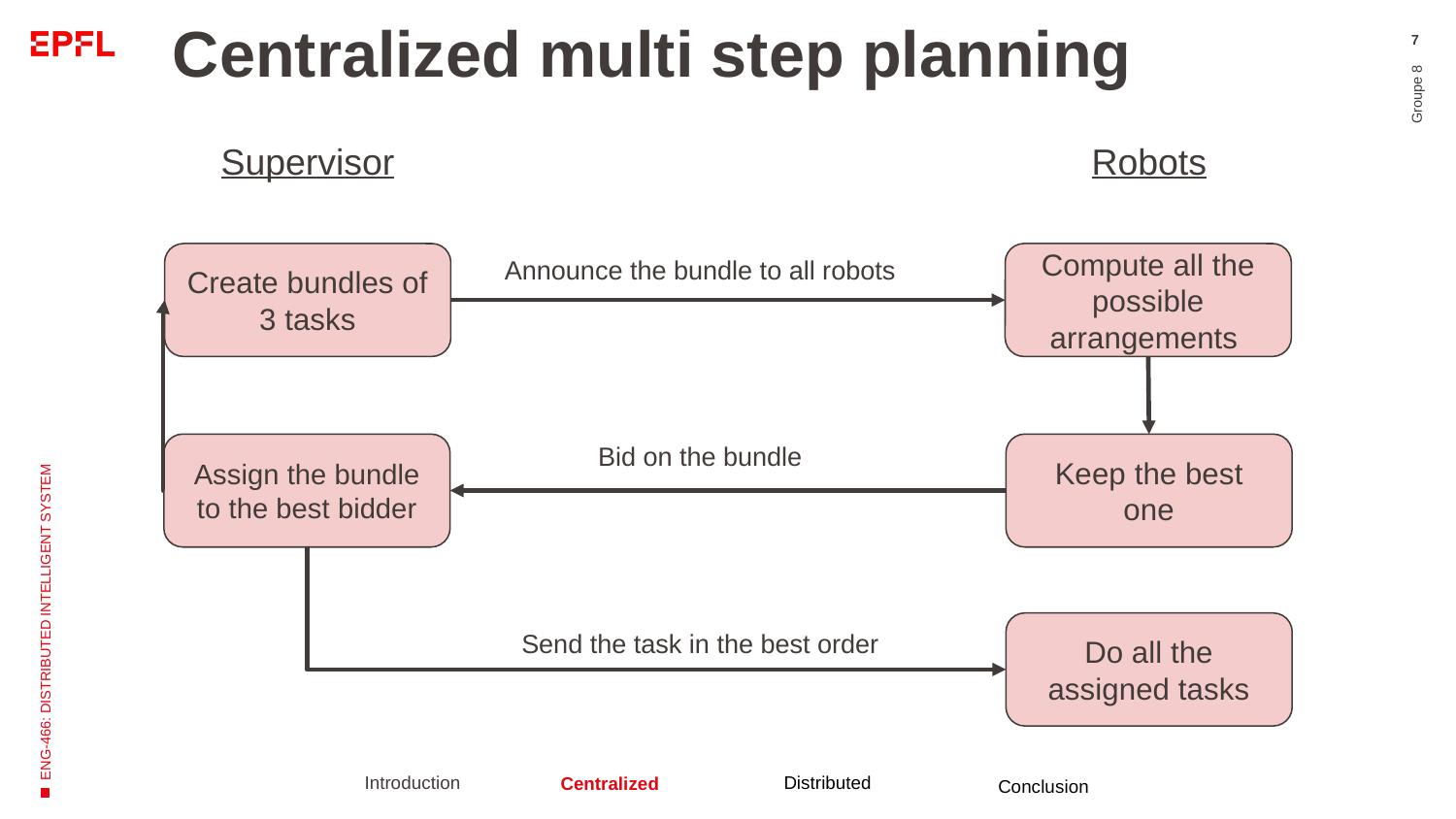

# Centralized multi step planning
7
Groupe 8
Supervisor
Robots
Announce the bundle to all robots
Compute all the possible arrangements
Create bundles of 3 tasks
Bid on the bundle
Assign the bundle to the best bidder
Keep the best one
ENG-466: DISTRIBUTED INTELLIGENT SYSTEM
Send the task in the best order
Do all the assigned tasks
Distributed
Conclusion

Centralized
Introduction